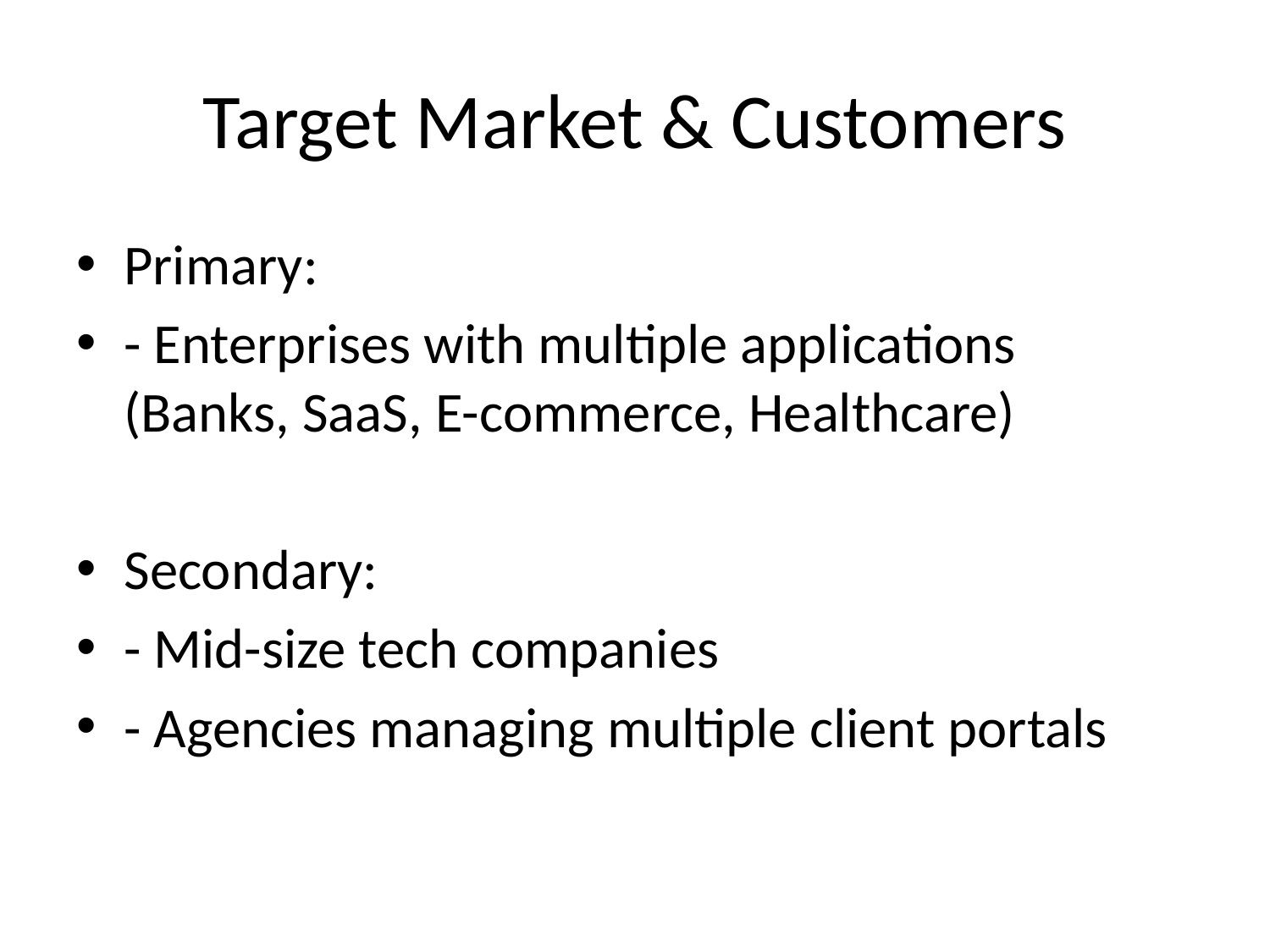

# Target Market & Customers
Primary:
- Enterprises with multiple applications (Banks, SaaS, E-commerce, Healthcare)

Secondary:
- Mid-size tech companies
- Agencies managing multiple client portals